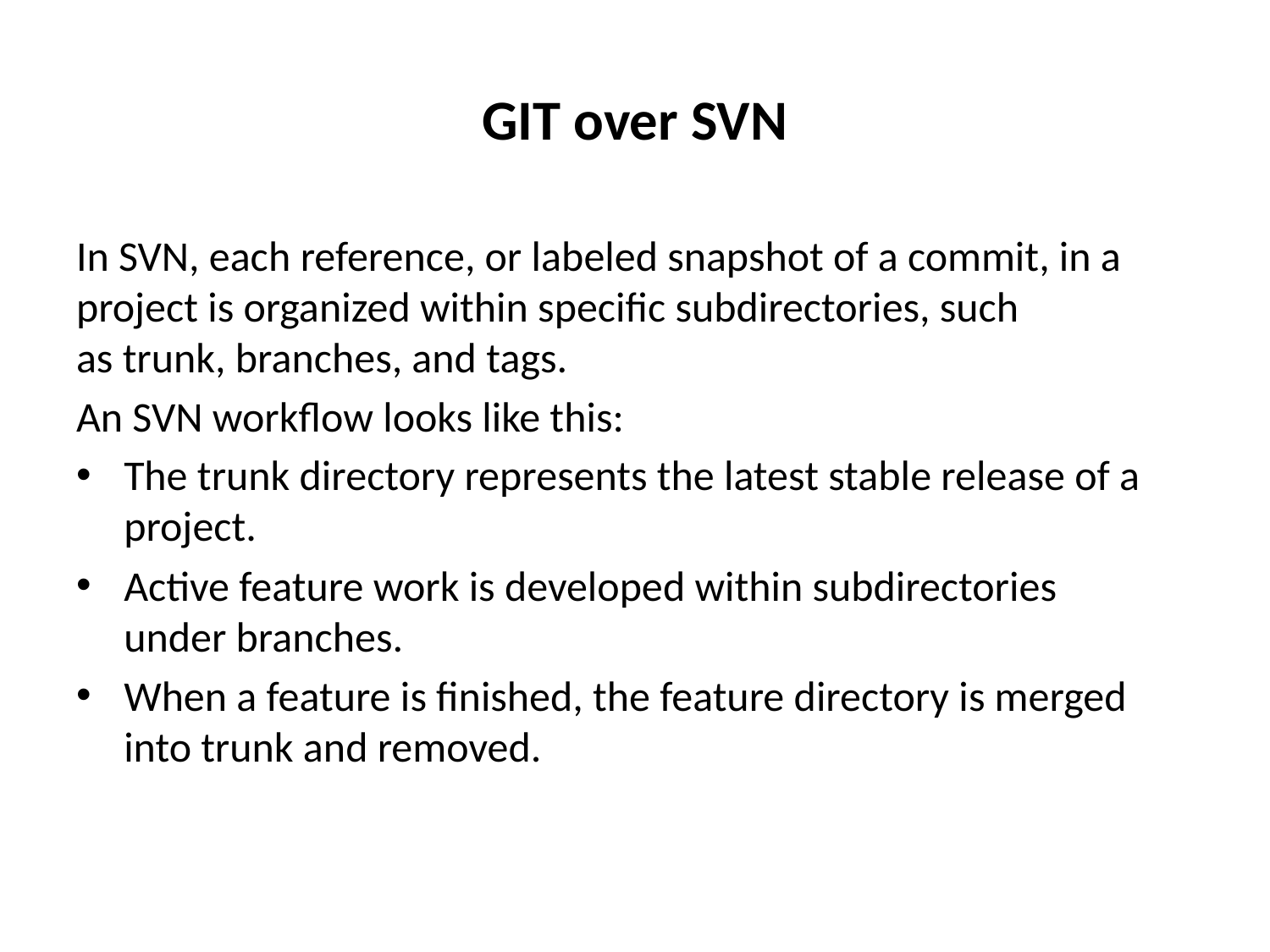

# GIT over SVN
In SVN, each reference, or labeled snapshot of a commit, in a project is organized within specific subdirectories, such as trunk, branches, and tags.
An SVN workflow looks like this:
The trunk directory represents the latest stable release of a project.
Active feature work is developed within subdirectories under branches.
When a feature is finished, the feature directory is merged into trunk and removed.